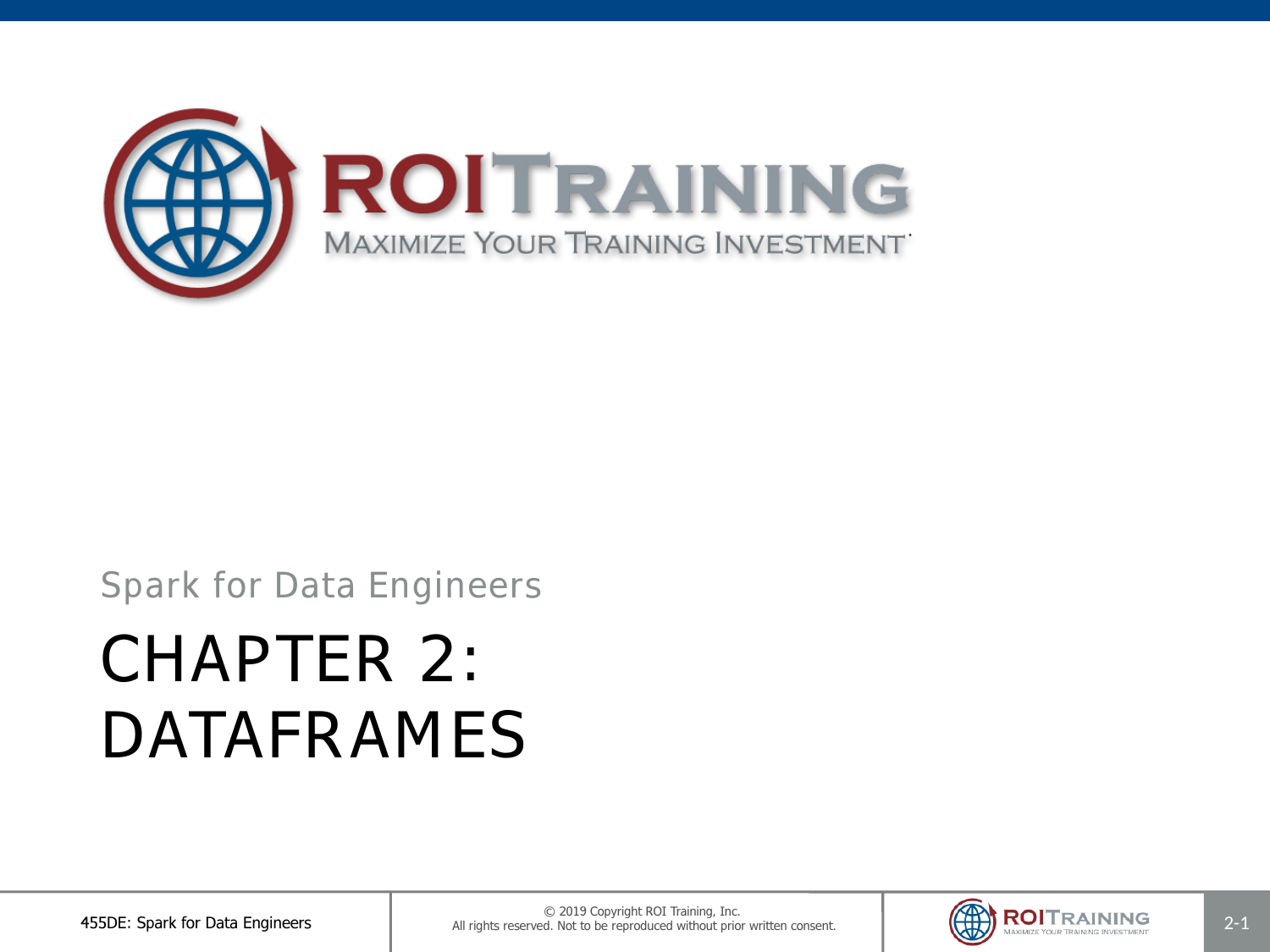

Spark for Data Engineers
# Chapter 2: DataFrames